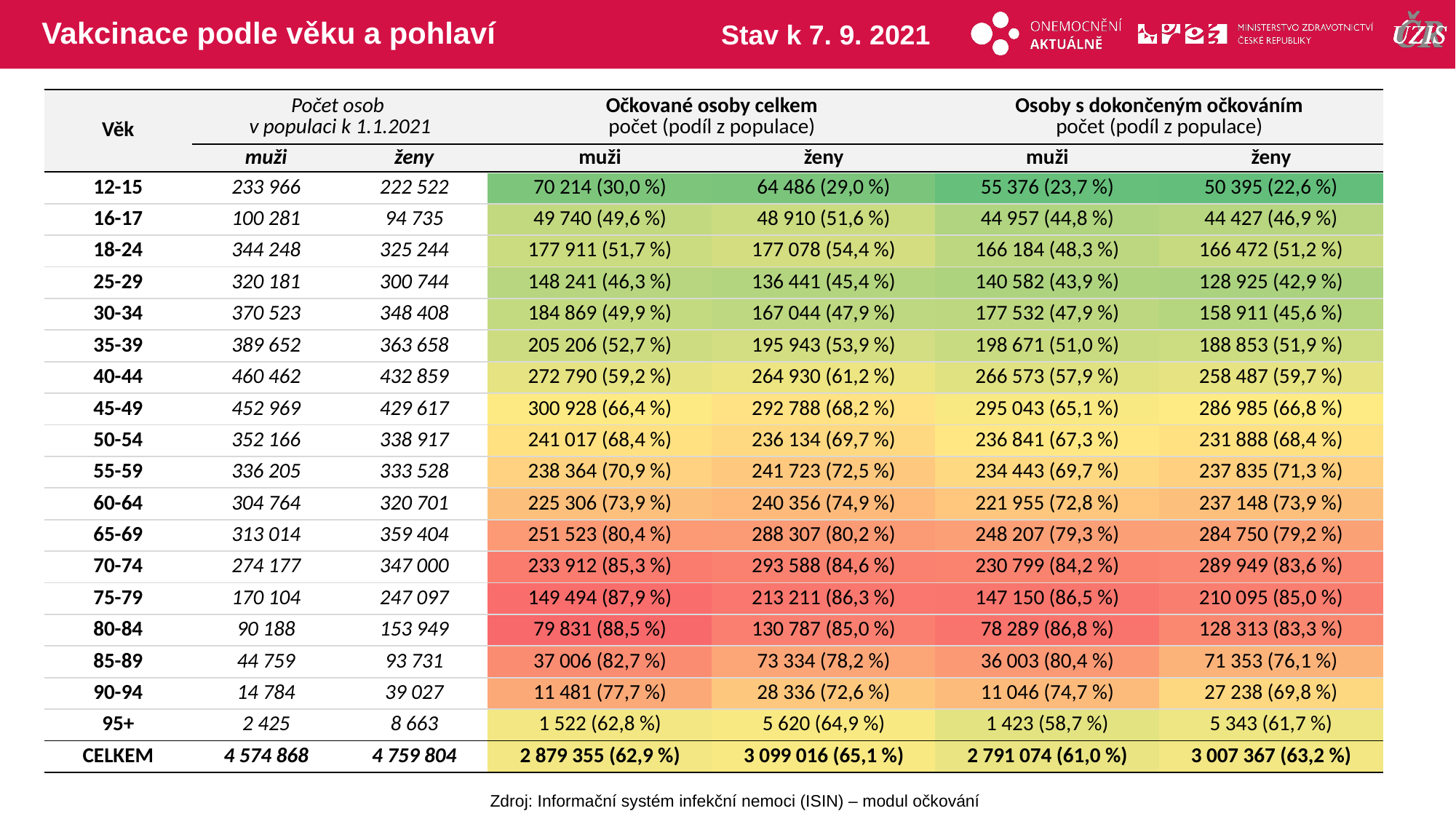

# Vakcinace podle věku a pohlaví
Stav k 7. 9. 2021
| Věk | Počet osob v populaci k 1.1.2021 |  | Očkované osoby celkem počet (podíl z populace) |  | Osoby s dokončeným očkováním počet (podíl z populace) |  |
| --- | --- | --- | --- | --- | --- | --- |
|  | muži | ženy | muži | ženy | muži | ženy |
| 12-15 | 233 966 | 222 522 | 70 214 (30,0 %) | 64 486 (29,0 %) | 55 376 (23,7 %) | 50 395 (22,6 %) |
| 16-17 | 100 281 | 94 735 | 49 740 (49,6 %) | 48 910 (51,6 %) | 44 957 (44,8 %) | 44 427 (46,9 %) |
| 18-24 | 344 248 | 325 244 | 177 911 (51,7 %) | 177 078 (54,4 %) | 166 184 (48,3 %) | 166 472 (51,2 %) |
| 25-29 | 320 181 | 300 744 | 148 241 (46,3 %) | 136 441 (45,4 %) | 140 582 (43,9 %) | 128 925 (42,9 %) |
| 30-34 | 370 523 | 348 408 | 184 869 (49,9 %) | 167 044 (47,9 %) | 177 532 (47,9 %) | 158 911 (45,6 %) |
| 35-39 | 389 652 | 363 658 | 205 206 (52,7 %) | 195 943 (53,9 %) | 198 671 (51,0 %) | 188 853 (51,9 %) |
| 40-44 | 460 462 | 432 859 | 272 790 (59,2 %) | 264 930 (61,2 %) | 266 573 (57,9 %) | 258 487 (59,7 %) |
| 45-49 | 452 969 | 429 617 | 300 928 (66,4 %) | 292 788 (68,2 %) | 295 043 (65,1 %) | 286 985 (66,8 %) |
| 50-54 | 352 166 | 338 917 | 241 017 (68,4 %) | 236 134 (69,7 %) | 236 841 (67,3 %) | 231 888 (68,4 %) |
| 55-59 | 336 205 | 333 528 | 238 364 (70,9 %) | 241 723 (72,5 %) | 234 443 (69,7 %) | 237 835 (71,3 %) |
| 60-64 | 304 764 | 320 701 | 225 306 (73,9 %) | 240 356 (74,9 %) | 221 955 (72,8 %) | 237 148 (73,9 %) |
| 65-69 | 313 014 | 359 404 | 251 523 (80,4 %) | 288 307 (80,2 %) | 248 207 (79,3 %) | 284 750 (79,2 %) |
| 70-74 | 274 177 | 347 000 | 233 912 (85,3 %) | 293 588 (84,6 %) | 230 799 (84,2 %) | 289 949 (83,6 %) |
| 75-79 | 170 104 | 247 097 | 149 494 (87,9 %) | 213 211 (86,3 %) | 147 150 (86,5 %) | 210 095 (85,0 %) |
| 80-84 | 90 188 | 153 949 | 79 831 (88,5 %) | 130 787 (85,0 %) | 78 289 (86,8 %) | 128 313 (83,3 %) |
| 85-89 | 44 759 | 93 731 | 37 006 (82,7 %) | 73 334 (78,2 %) | 36 003 (80,4 %) | 71 353 (76,1 %) |
| 90-94 | 14 784 | 39 027 | 11 481 (77,7 %) | 28 336 (72,6 %) | 11 046 (74,7 %) | 27 238 (69,8 %) |
| 95+ | 2 425 | 8 663 | 1 522 (62,8 %) | 5 620 (64,9 %) | 1 423 (58,7 %) | 5 343 (61,7 %) |
| CELKEM | 4 574 868 | 4 759 804 | 2 879 355 (62,9 %) | 3 099 016 (65,1 %) | 2 791 074 (61,0 %) | 3 007 367 (63,2 %) |
|  |  |  |  |
| --- | --- | --- | --- |
|  |  |  |  |
|  |  |  |  |
|  |  |  |  |
|  |  |  |  |
|  |  |  |  |
|  |  |  |  |
|  |  |  |  |
|  |  |  |  |
|  |  |  |  |
|  |  |  |  |
|  |  |  |  |
|  |  |  |  |
|  |  |  |  |
|  |  |  |  |
|  |  |  |  |
|  |  |  |  |
|  |  |  |  |
|  |  |  |  |
Zdroj: Informační systém infekční nemoci (ISIN) – modul očkování